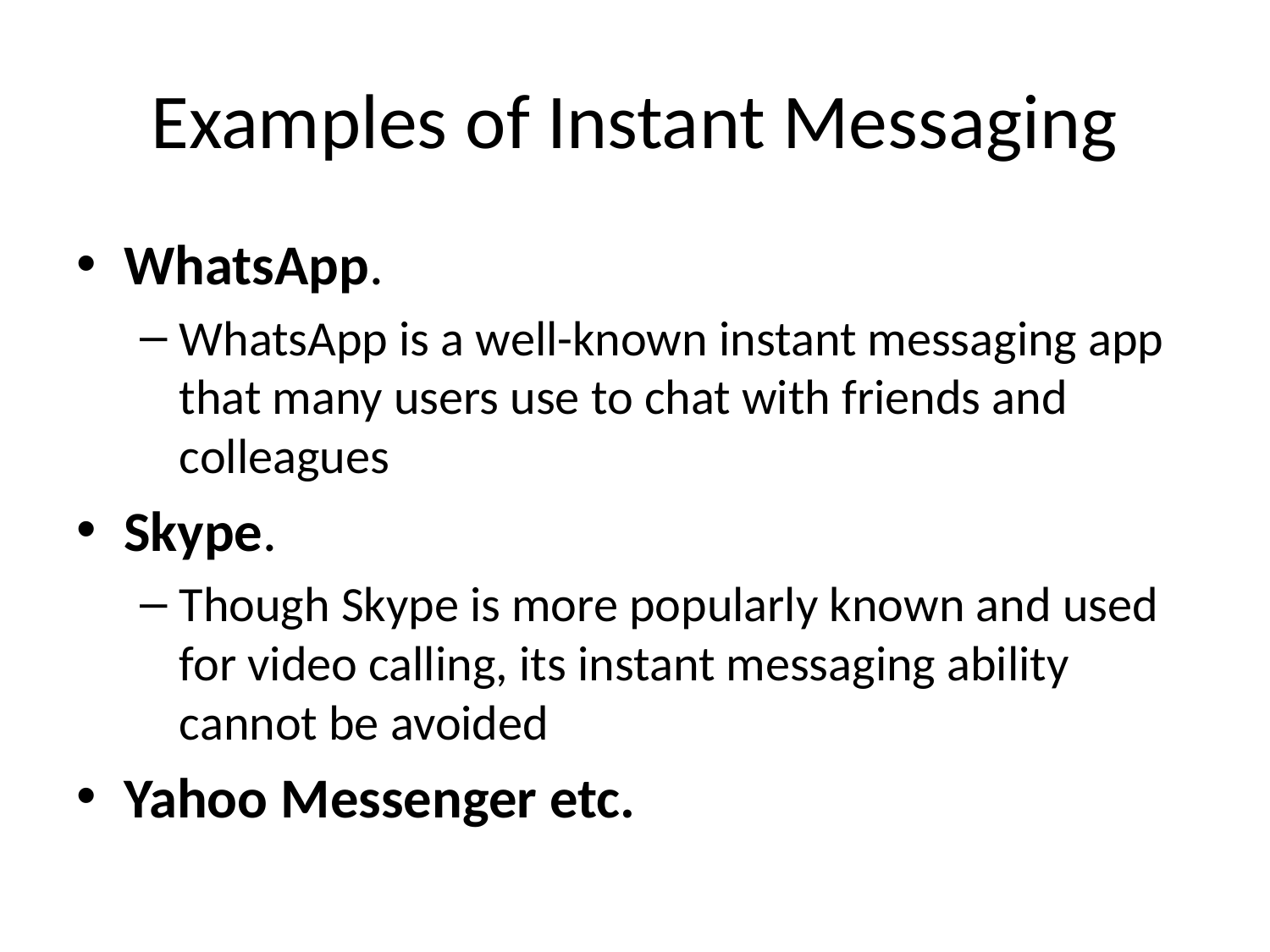

# Examples of Instant Messaging
WhatsApp.
WhatsApp is a well-known instant messaging app that many users use to chat with friends and colleagues
Skype.
Though Skype is more popularly known and used for video calling, its instant messaging ability cannot be avoided
Yahoo Messenger etc.